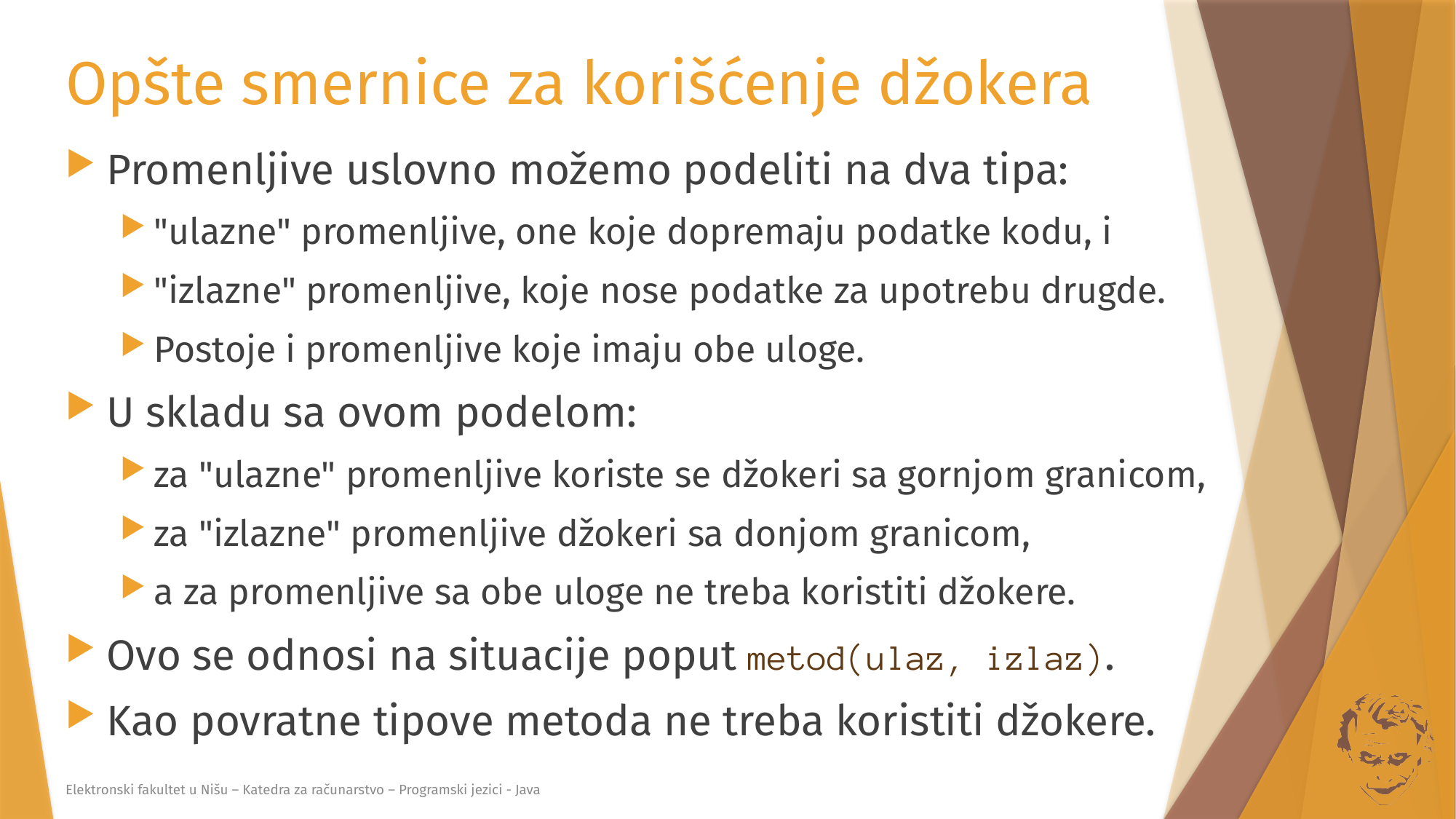

# Opšte smernice za korišćenje džokera
Promenljive uslovno možemo podeliti na dva tipa:
"ulazne" promenljive, one koje dopremaju podatke kodu, i
"izlazne" promenljive, koje nose podatke za upotrebu drugde.
Postoje i promenljive koje imaju obe uloge.
U skladu sa ovom podelom:
za "ulazne" promenljive koriste se džokeri sa gornjom granicom,
za "izlazne" promenljive džokeri sa donjom granicom,
a za promenljive sa obe uloge ne treba koristiti džokere.
Ovo se odnosi na situacije poput metod(ulaz, izlaz).
Kao povratne tipove metoda ne treba koristiti džokere.
Elektronski fakultet u Nišu – Katedra za računarstvo – Programski jezici - Java